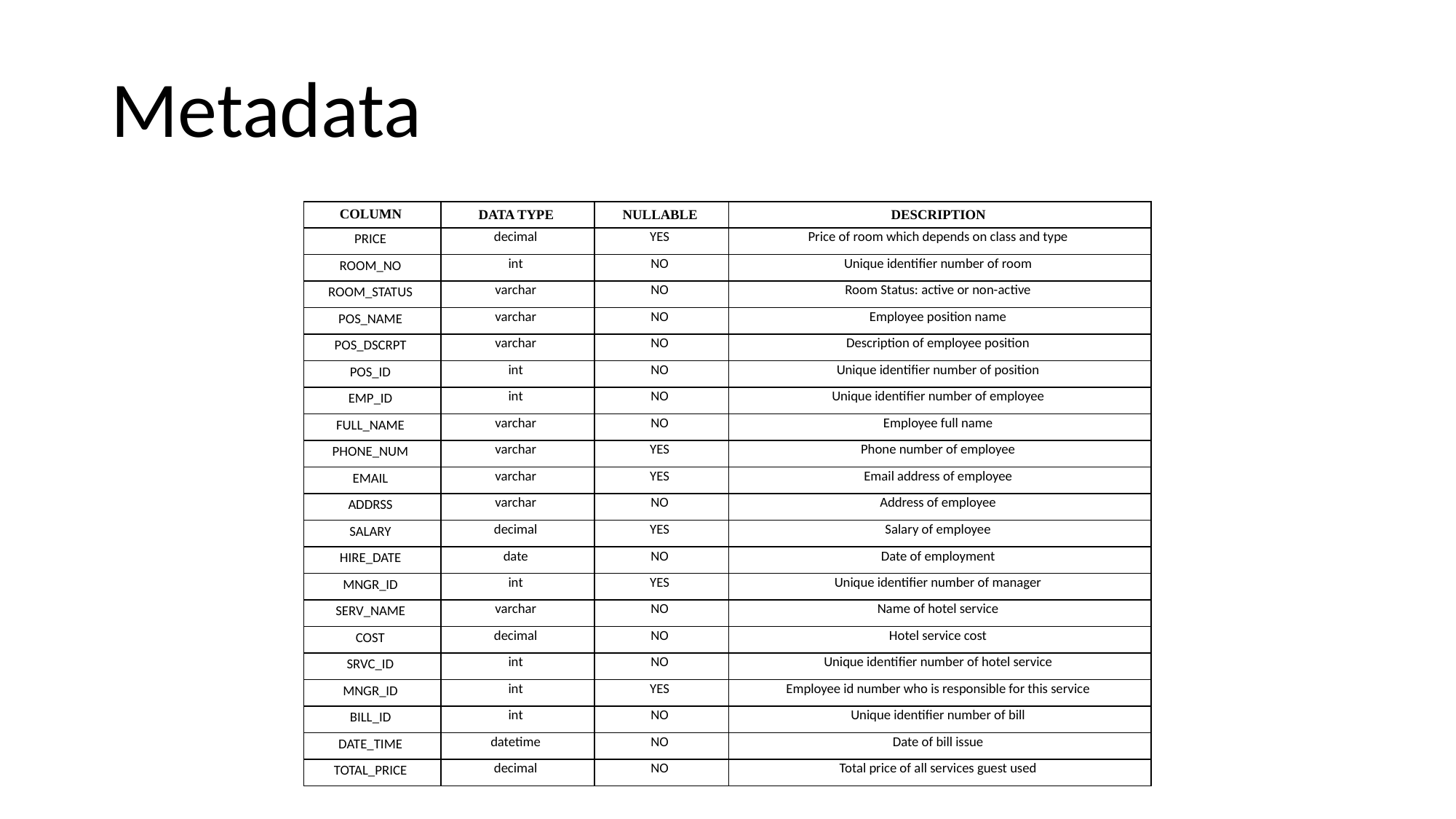

# Metadata
| COLUMN | DATA TYPE | NULLABLE | DESCRIPTION |
| --- | --- | --- | --- |
| PRICE | decimal | YES | Price of room which depends on class and type |
| ROOM\_NO | int | NO | Unique identifier number of room |
| ROOM\_STATUS | varchar | NO | Room Status: active or non-active |
| POS\_NAME | varchar | NO | Employee position name |
| POS\_DSCRPT | varchar | NO | Description of employee position |
| POS\_ID | int | NO | Unique identifier number of position |
| EMP\_ID | int | NO | Unique identifier number of employee |
| FULL\_NAME | varchar | NO | Employee full name |
| PHONE\_NUM | varchar | YES | Phone number of employee |
| EMAIL | varchar | YES | Email address of employee |
| ADDRSS | varchar | NO | Address of employee |
| SALARY | decimal | YES | Salary of employee |
| HIRE\_DATE | date | NO | Date of employment |
| MNGR\_ID | int | YES | Unique identifier number of manager |
| SERV\_NAME | varchar | NO | Name of hotel service |
| COST | decimal | NO | Hotel service cost |
| SRVC\_ID | int | NO | Unique identifier number of hotel service |
| MNGR\_ID | int | YES | Employee id number who is responsible for this service |
| BILL\_ID | int | NO | Unique identifier number of bill |
| DATE\_TIME | datetime | NO | Date of bill issue |
| TOTAL\_PRICE | decimal | NO | Total price of all services guest used |